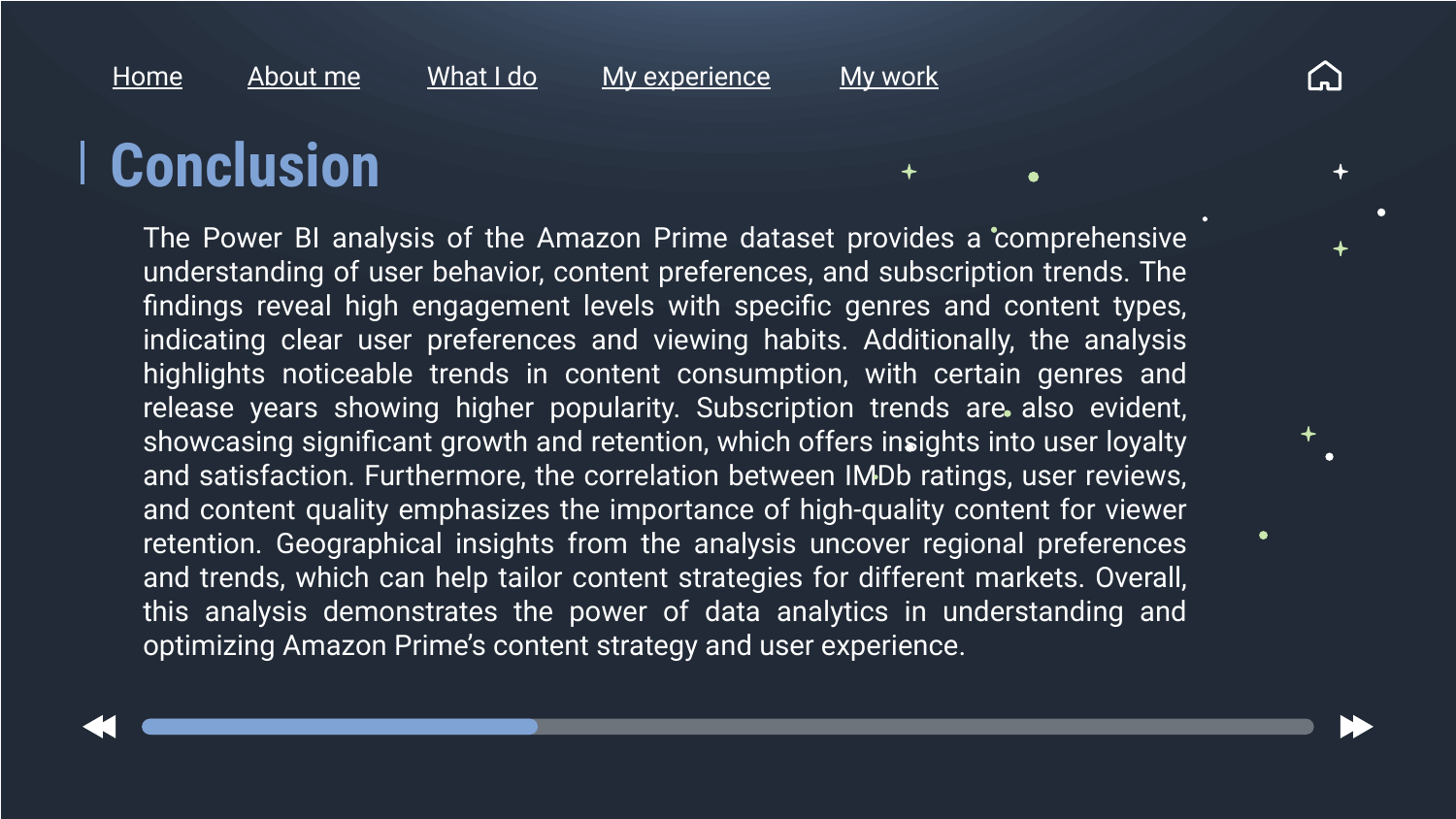

Home
About me
What I do
My experience
My work

Conclusion

The Power BI analysis of the Amazon Prime dataset provides a comprehensive understanding of user behavior, content preferences, and subscription trends. The findings reveal high engagement levels with specific genres and content types, indicating clear user preferences and viewing habits. Additionally, the analysis highlights noticeable trends in content consumption, with certain genres and release years showing higher popularity. Subscription trends are also evident, showcasing significant growth and retention, which offers insights into user loyalty and satisfaction. Furthermore, the correlation between IMDb ratings, user reviews, and content quality emphasizes the importance of high-quality content for viewer retention. Geographical insights from the analysis uncover regional preferences and trends, which can help tailor content strategies for different markets. Overall, this analysis demonstrates the power of data analytics in understanding and optimizing Amazon Prime’s content strategy and user experience.